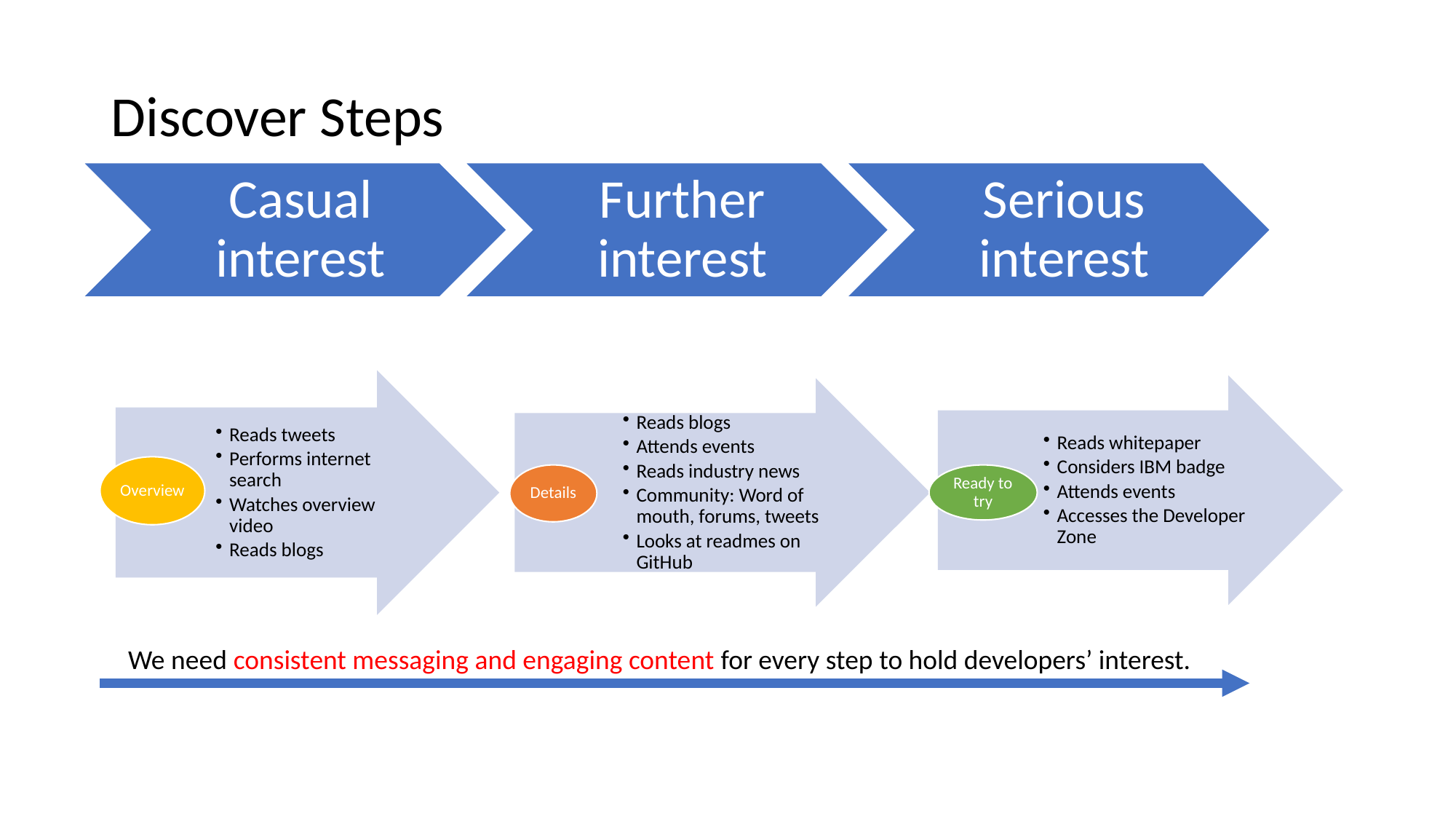

# Discover Steps
Casual interest
Further interest
Serious interest
Reads tweets
Performs internet search
Watches overview video
Reads blogs
Reads whitepaper
Considers IBM badge
Attends events
Accesses the Developer Zone
Reads blogs
Attends events
Reads industry news
Community: Word of mouth, forums, tweets
Looks at readmes on GitHub
Overview
Details
Ready to try
We need consistent messaging and engaging content for every step to hold developers’ interest.